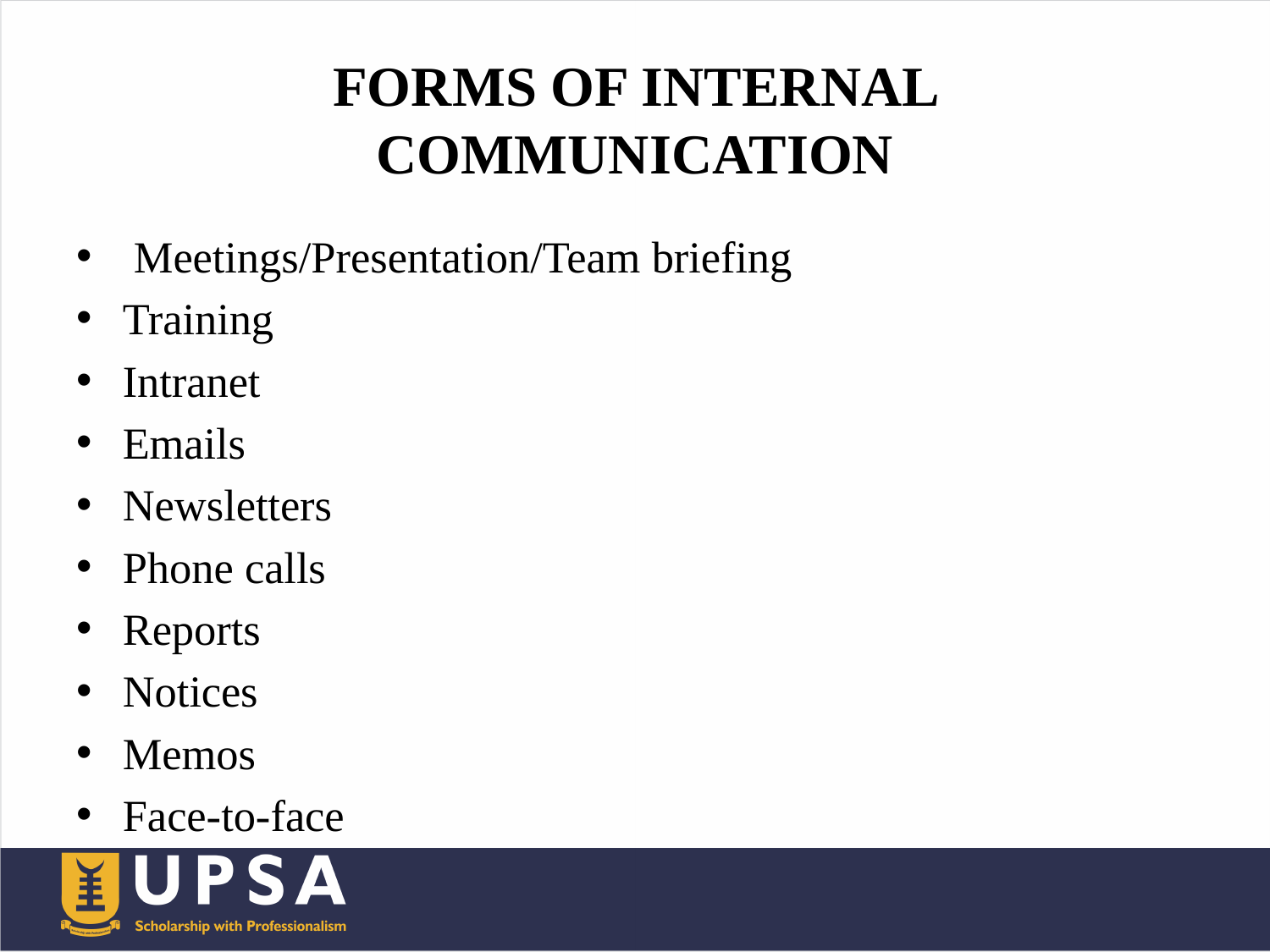

# FORMS OF INTERNAL COMMUNICATION
 Meetings/Presentation/Team briefing
Training
Intranet
Emails
Newsletters
Phone calls
Reports
Notices
Memos
Face-to-face